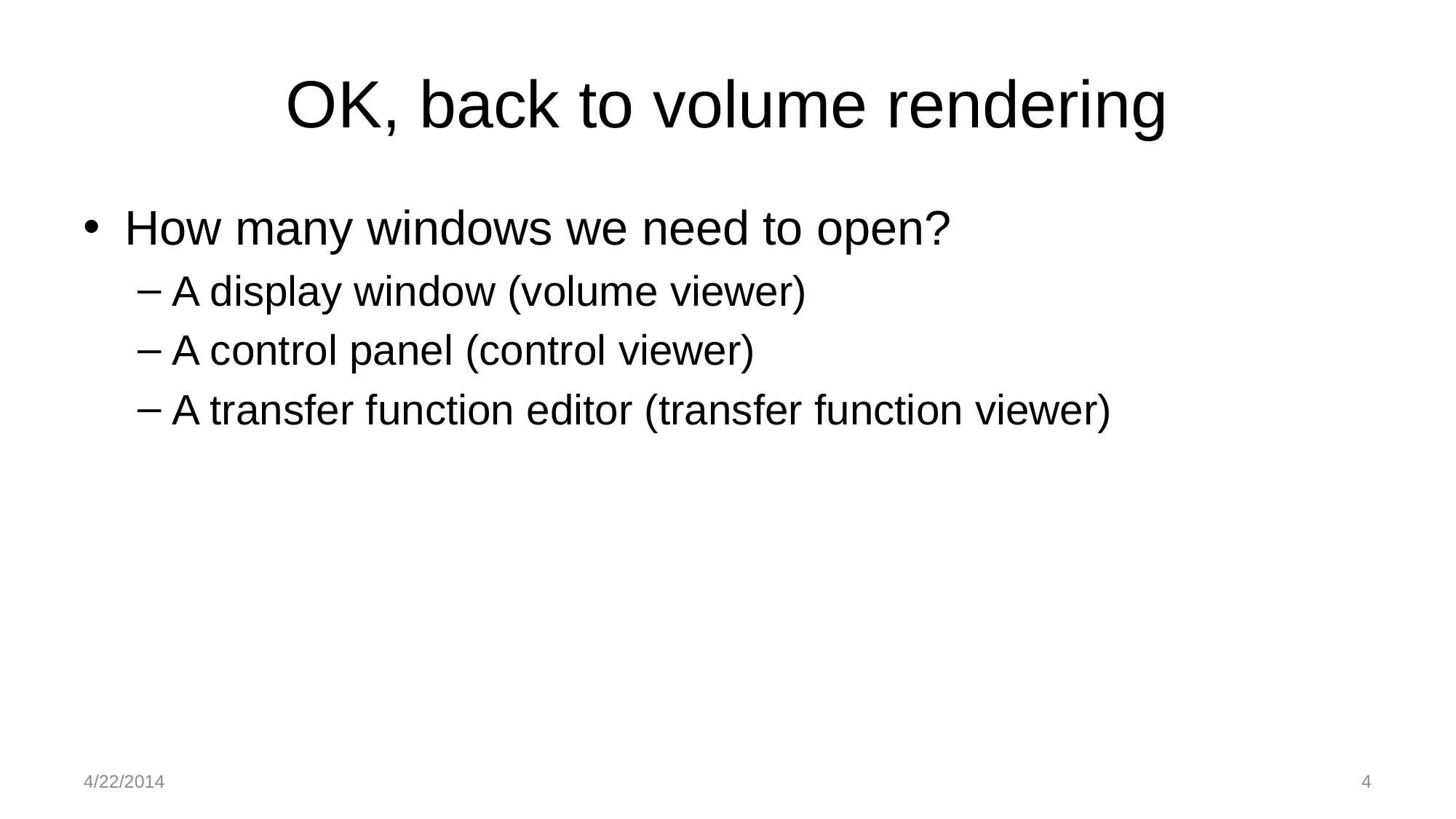

# OK, back to volume rendering
How many windows we need to open?
A display window (volume viewer)
A control panel (control viewer)
A transfer function editor (transfer function viewer)
4/22/2014

4